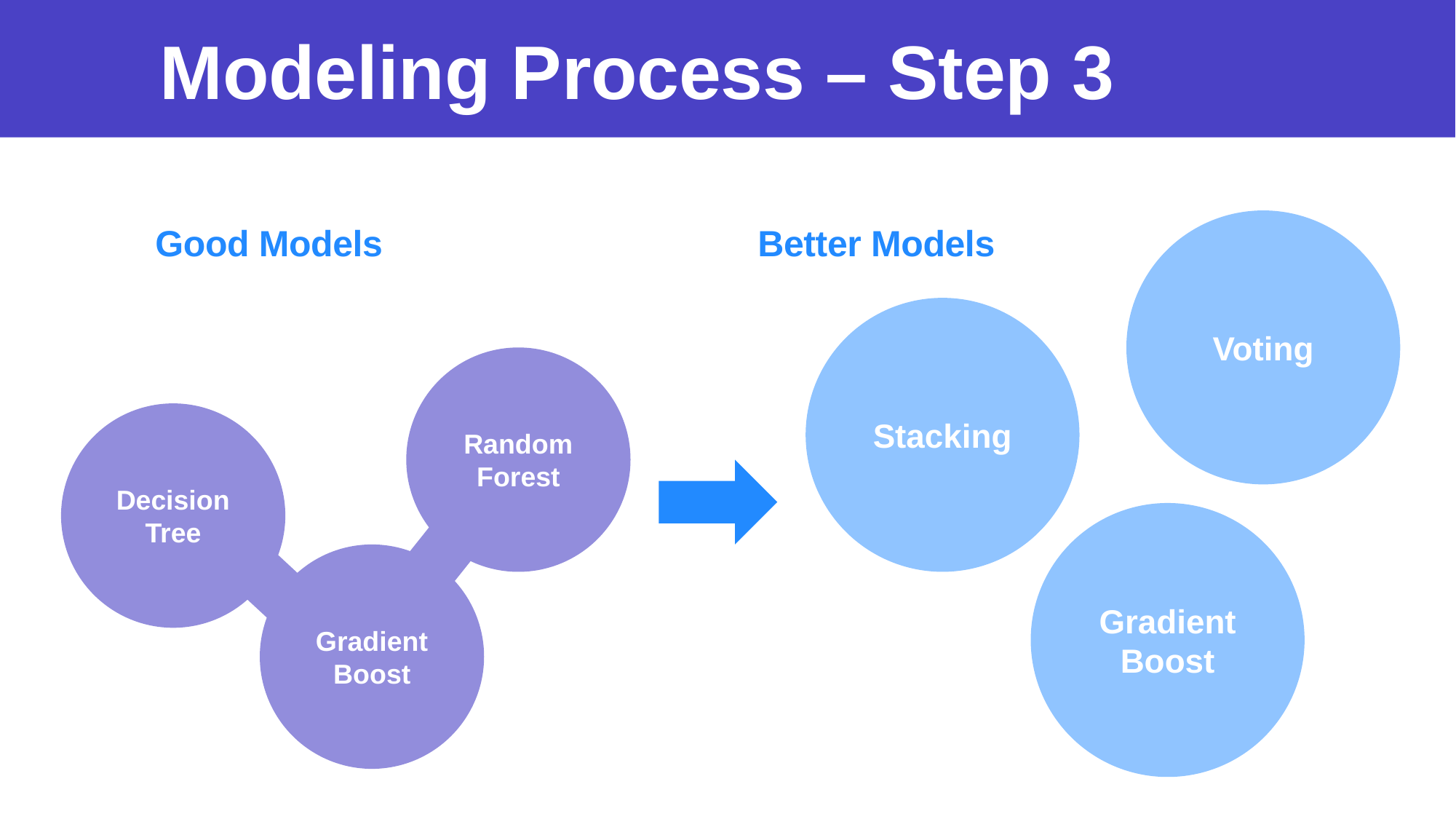

# Modeling Process – Step 3
Voting
Better Models
Good Models

Stacking
Random Forest
Decision Tree

Gradient Boost

Gradient Boost